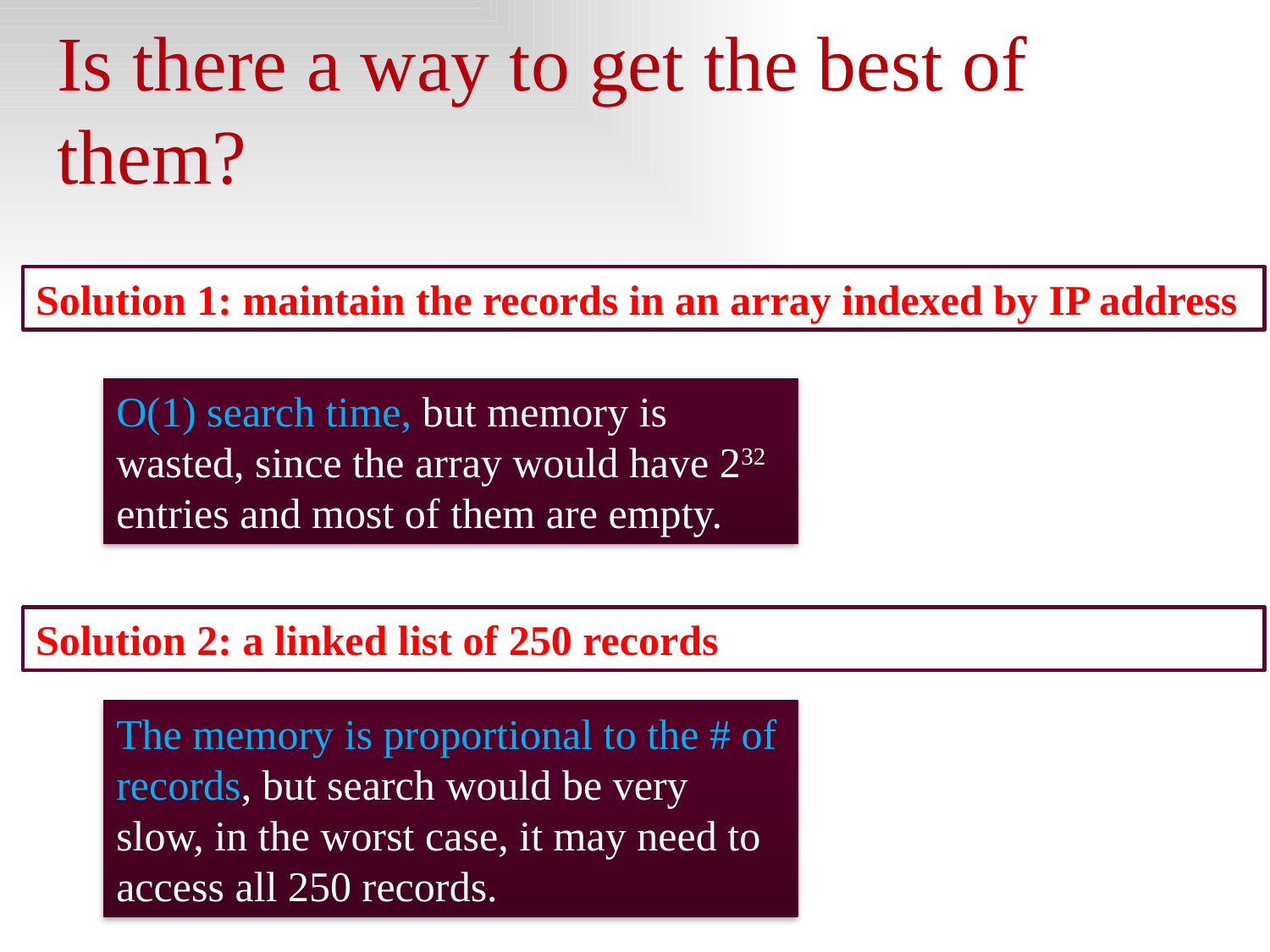

# Is there a way to get the best of them?
Solution 1: maintain the records in an array indexed by IP address
O(1) search time, but memory is wasted, since the array would have 232 entries and most of them are empty.
Solution 2: a linked list of 250 records
The memory is proportional to the # of records, but search would be very slow, in the worst case, it may need to access all 250 records.